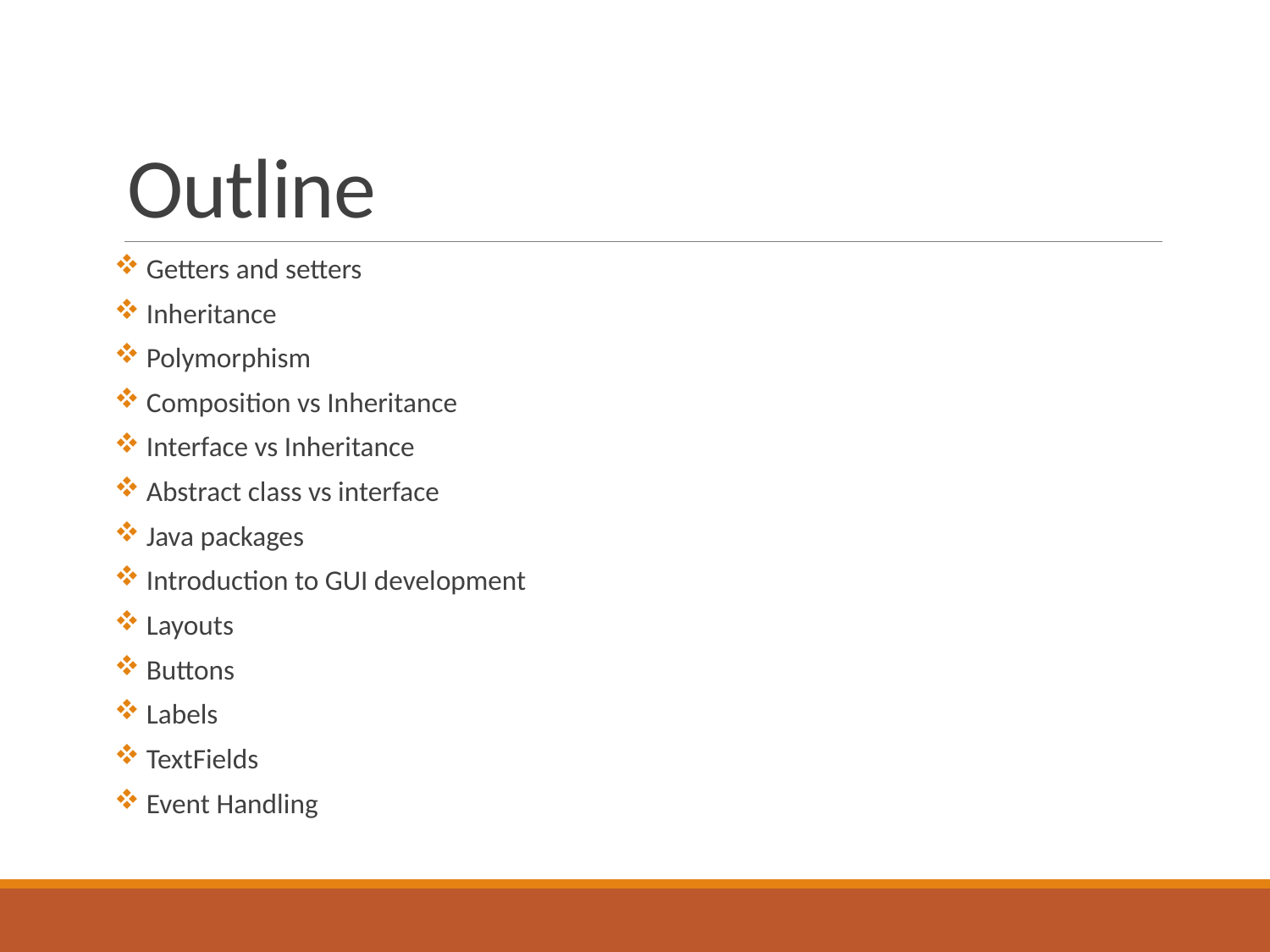

# Outline
 Getters and setters
 Inheritance
 Polymorphism
 Composition vs Inheritance
 Interface vs Inheritance
 Abstract class vs interface
 Java packages
 Introduction to GUI development
 Layouts
 Buttons
 Labels
 TextFields
 Event Handling